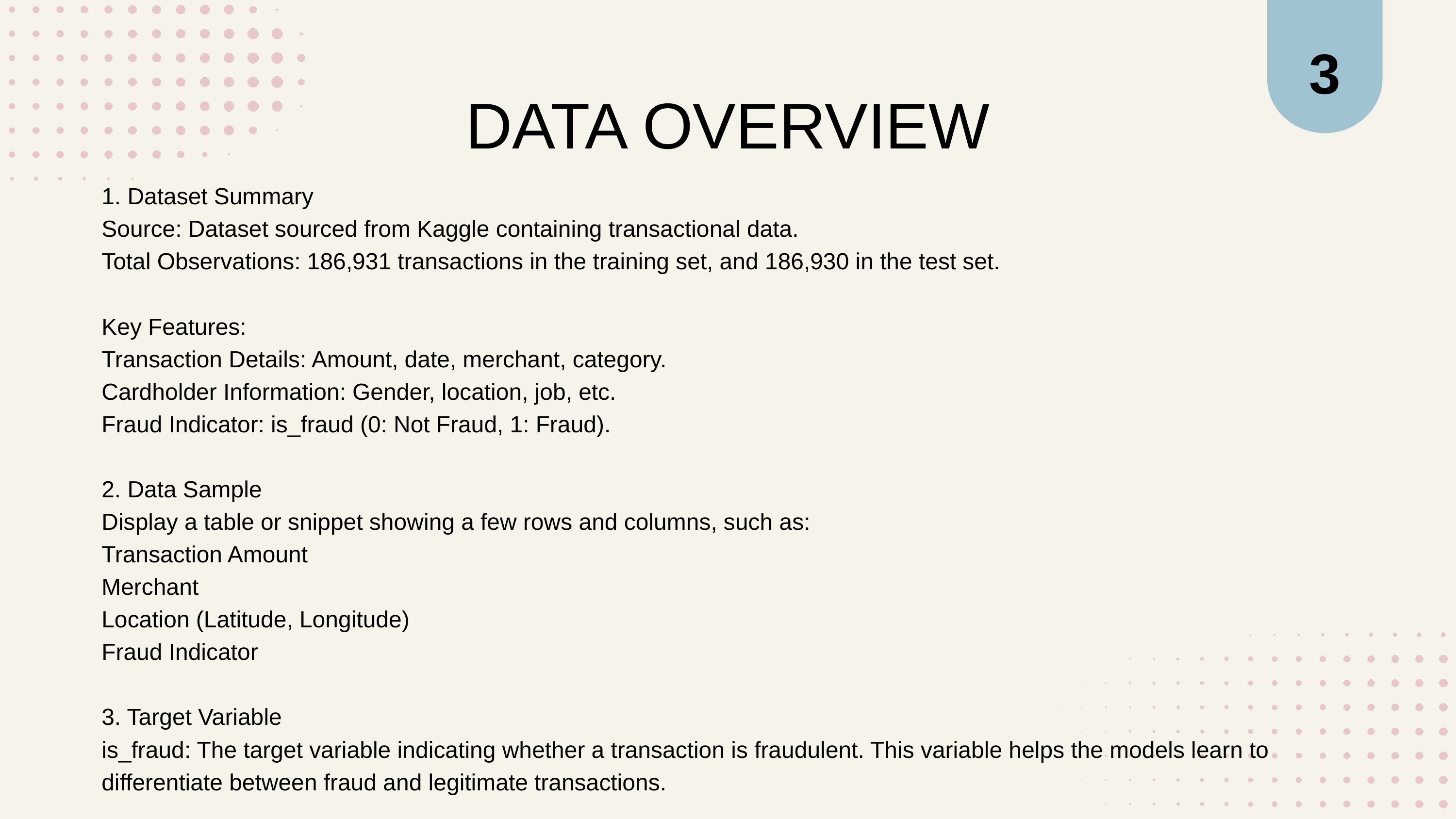

3

DATA OVERVIEW
1. Dataset Summary
Source: Dataset sourced from Kaggle containing transactional data.
Total Observations: 186,931 transactions in the training set, and 186,930 in the test set.

Key Features:
Transaction Details: Amount, date, merchant, category.
Cardholder Information: Gender, location, job, etc.
Fraud Indicator: is_fraud (0: Not Fraud, 1: Fraud).

2. Data Sample
Display a table or snippet showing a few rows and columns, such as:
Transaction Amount
Merchant
Location (Latitude, Longitude)
Fraud Indicator

3. Target Variable
is_fraud: The target variable indicating whether a transaction is fraudulent. This variable helps the models learn to differentiate between fraud and legitimate transactions.